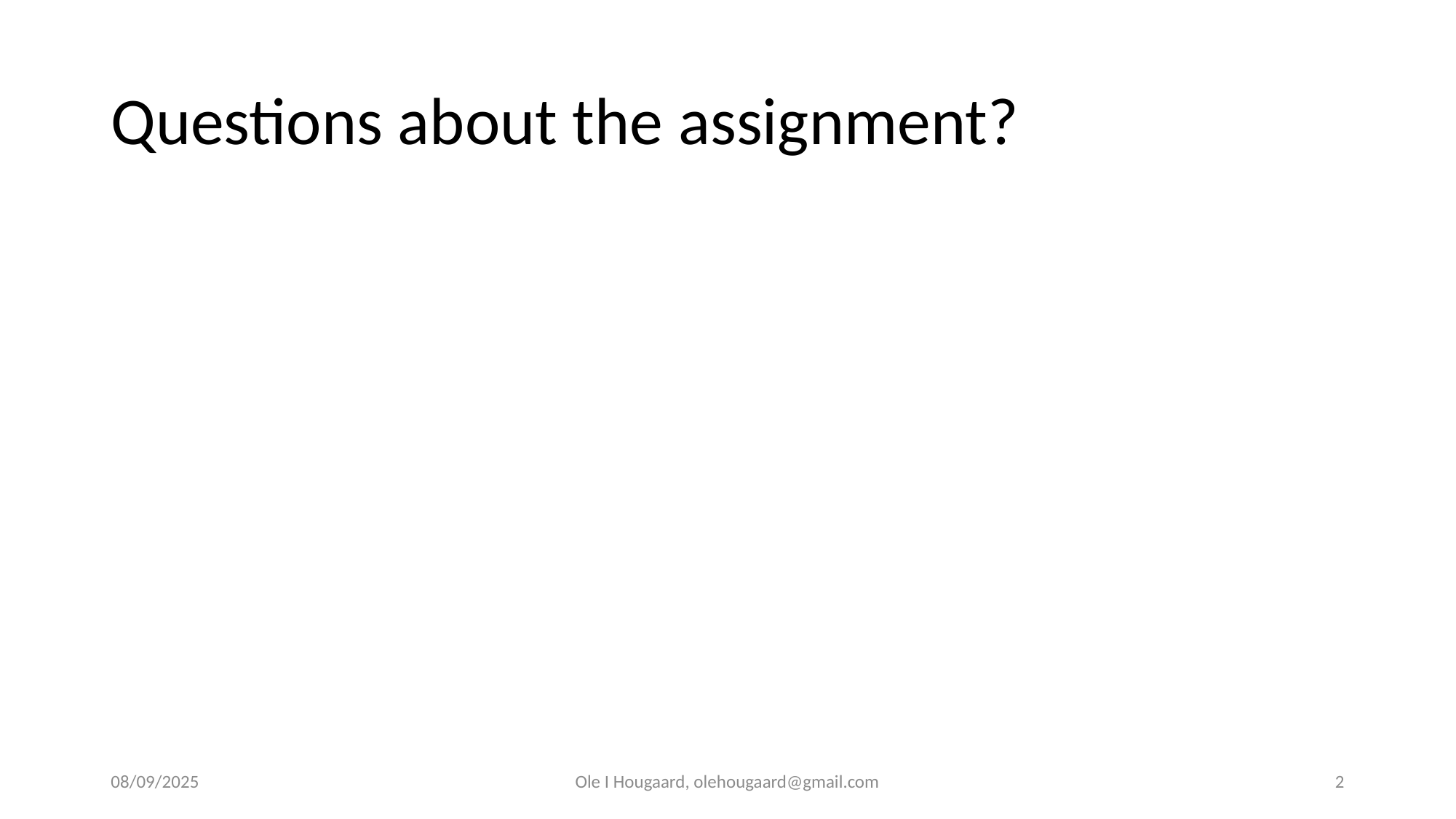

# Questions about the assignment?

08/09/2025
Ole I Hougaard, olehougaard@gmail.com
2